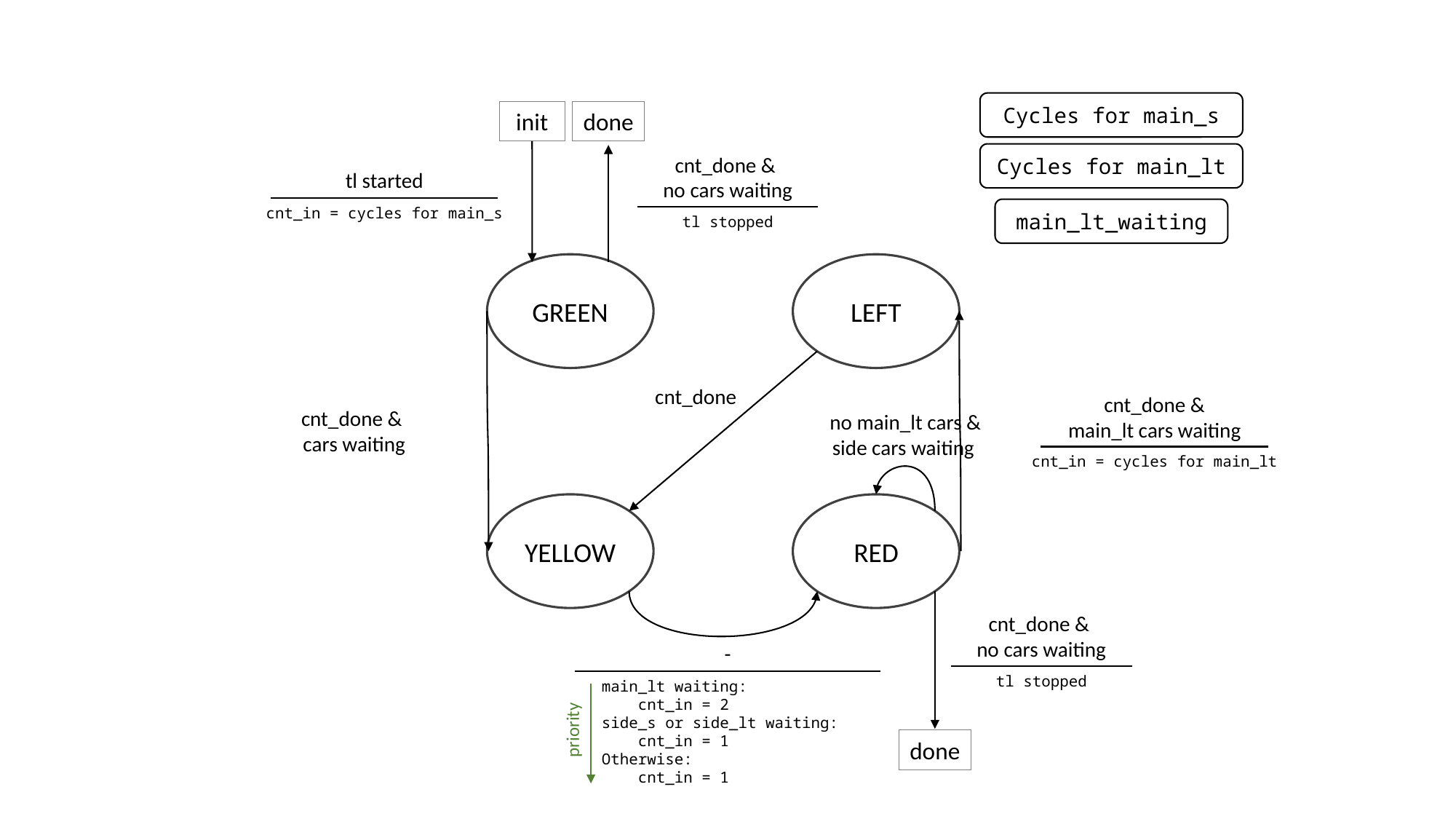

Cycles for main_s
Cycles for main_lt
main_lt_waiting
init
done
cnt_done &
no cars waiting
tl stopped

tl started
cnt_in = cycles for main_s
GREEN
LEFT
cnt_done
cnt_done &
main_lt cars waiting
cnt_in = cycles for main_lt
cnt_done &
cars waiting
no main_lt cars &
side cars waiting
YELLOW
RED
cnt_done &
no cars waiting
tl stopped

-
main_lt waiting:
    cnt_in = 2
side_s or side_lt waiting:
    cnt_in = 1
Otherwise:
    cnt_in = 1

priority
done